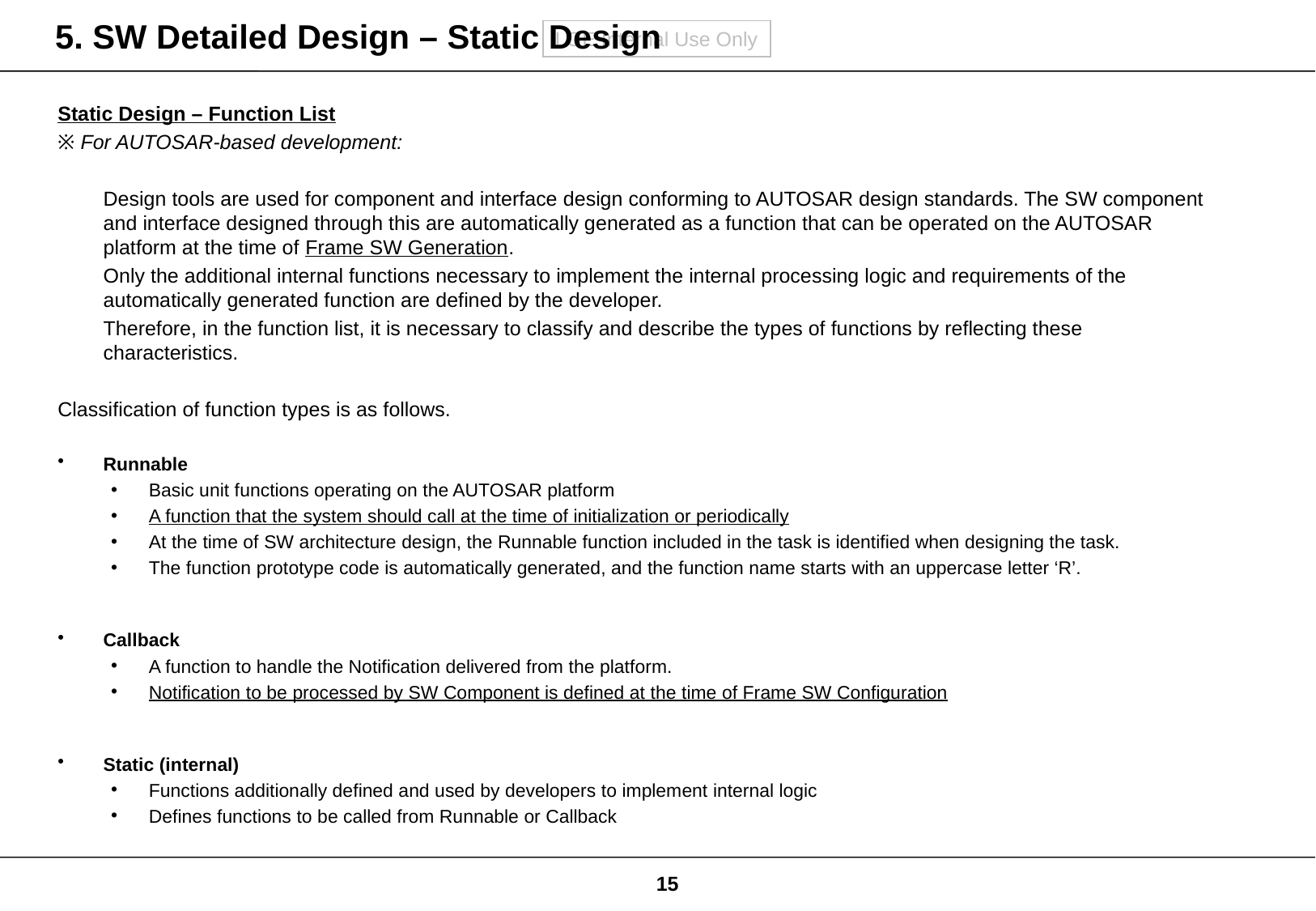

# 5. SW Detailed Design – Static Design
Static Design – Function List
※ For AUTOSAR-based development:

	Design tools are used for component and interface design conforming to AUTOSAR design standards. The SW component and interface designed through this are automatically generated as a function that can be operated on the AUTOSAR platform at the time of Frame SW Generation.
	Only the additional internal functions necessary to implement the internal processing logic and requirements of the automatically generated function are defined by the developer.
	Therefore, in the function list, it is necessary to classify and describe the types of functions by reflecting these characteristics.

Classification of function types is as follows.

Runnable
Basic unit functions operating on the AUTOSAR platform
A function that the system should call at the time of initialization or periodically
At the time of SW architecture design, the Runnable function included in the task is identified when designing the task.
The function prototype code is automatically generated, and the function name starts with an uppercase letter ‘R’.

Callback
A function to handle the Notification delivered from the platform.
Notification to be processed by SW Component is defined at the time of Frame SW Configuration

Static (internal)
Functions additionally defined and used by developers to implement internal logic
Defines functions to be called from Runnable or Callback

15